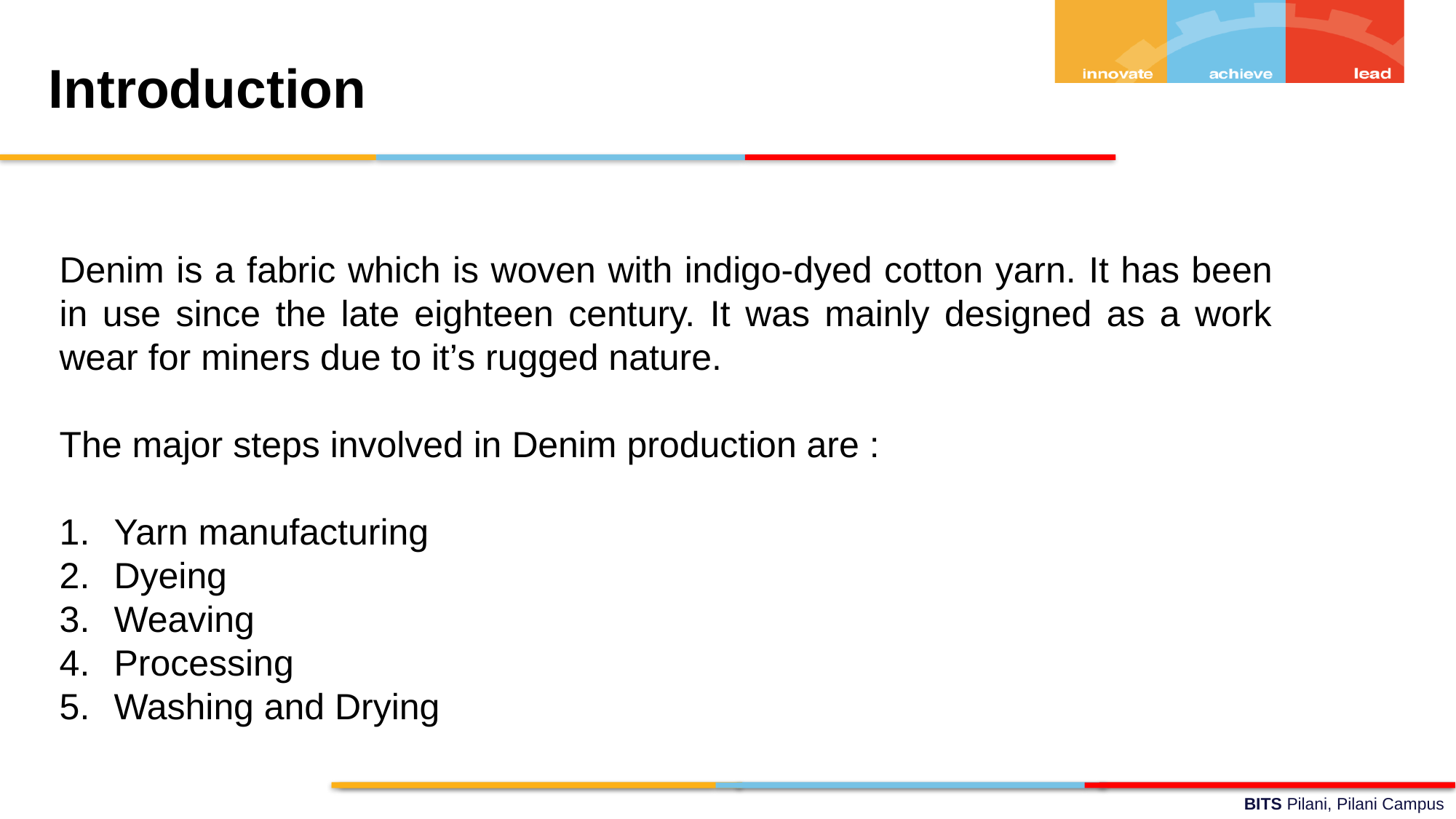

Introduction
Denim is a fabric which is woven with indigo-dyed cotton yarn. It has been in use since the late eighteen century. It was mainly designed as a work wear for miners due to it’s rugged nature.

The major steps involved in Denim production are :

Yarn manufacturing
Dyeing
Weaving
Processing
Washing and Drying